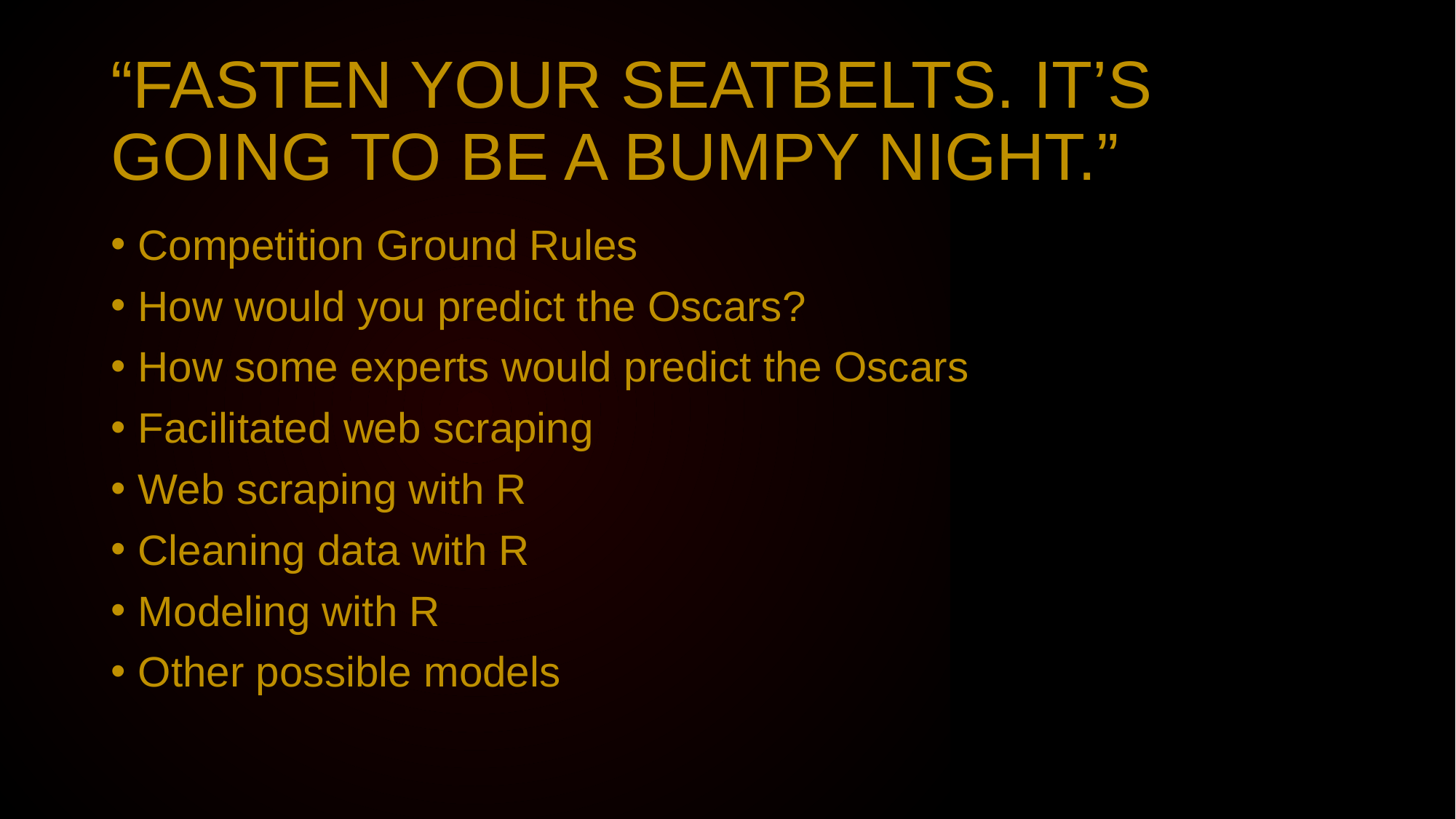

# “Fasten your seatbelts. It’s going to be a bumpy night.”
Competition Ground Rules
How would you predict the Oscars?
How some experts would predict the Oscars
Facilitated web scraping
Web scraping with R
Cleaning data with R
Modeling with R
Other possible models